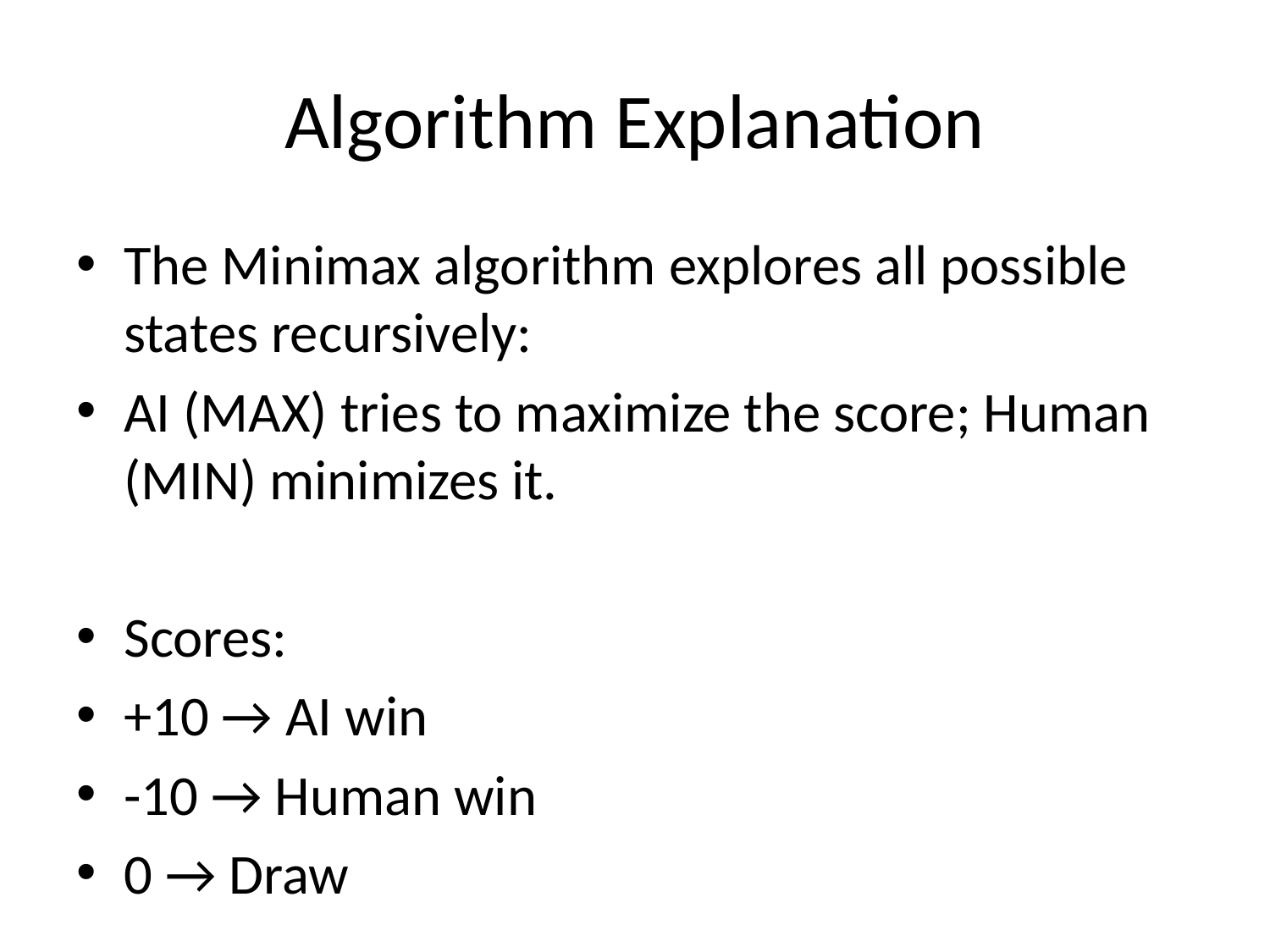

# Algorithm Explanation
The Minimax algorithm explores all possible states recursively:
AI (MAX) tries to maximize the score; Human (MIN) minimizes it.

Scores:
+10 → AI win
-10 → Human win
0 → Draw